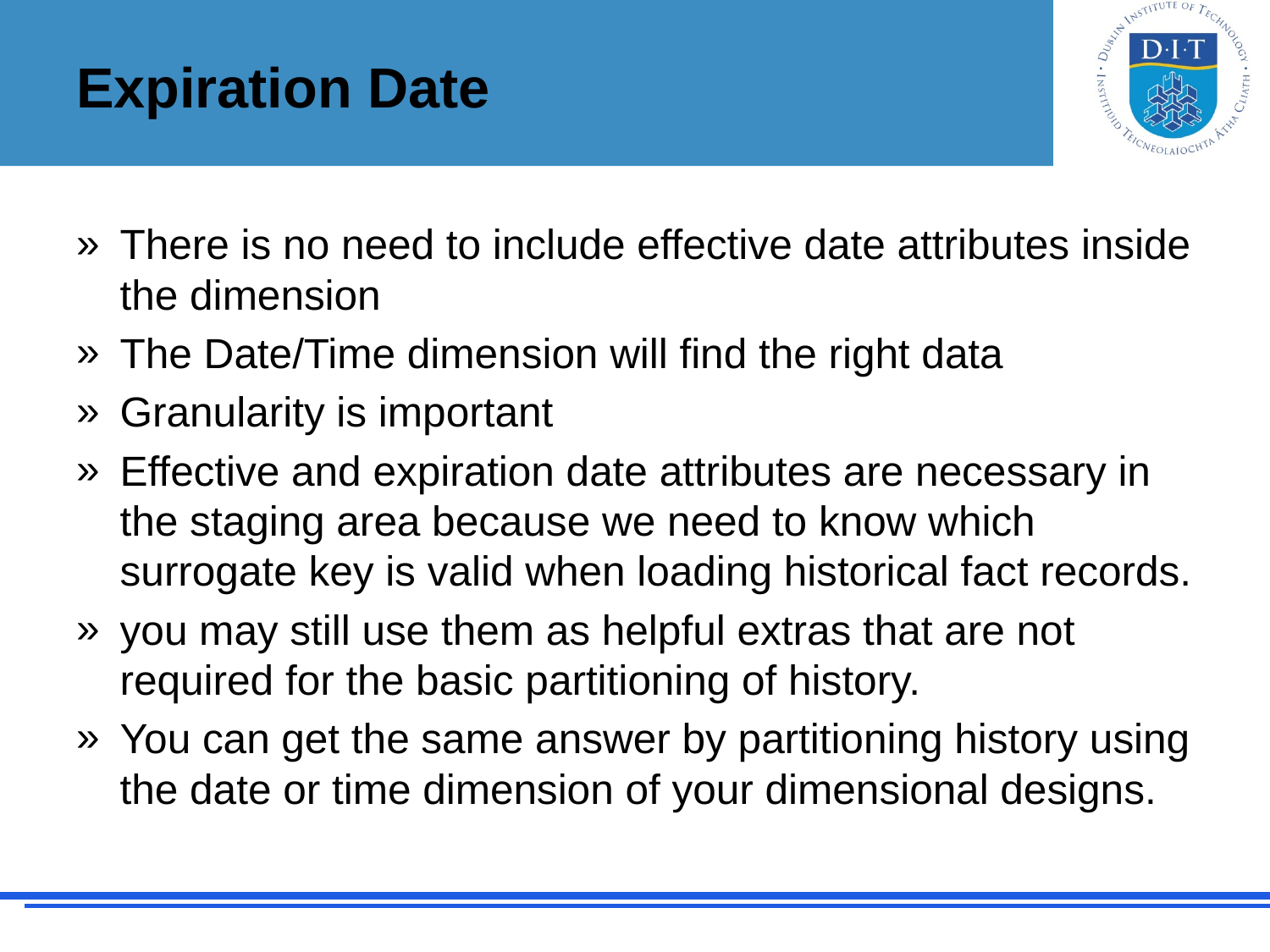

# Expiration Date
There is no need to include effective date attributes inside the dimension
The Date/Time dimension will find the right data
Granularity is important
Effective and expiration date attributes are necessary in the staging area because we need to know which surrogate key is valid when loading historical fact records.
you may still use them as helpful extras that are not required for the basic partitioning of history.
You can get the same answer by partitioning history using the date or time dimension of your dimensional designs.